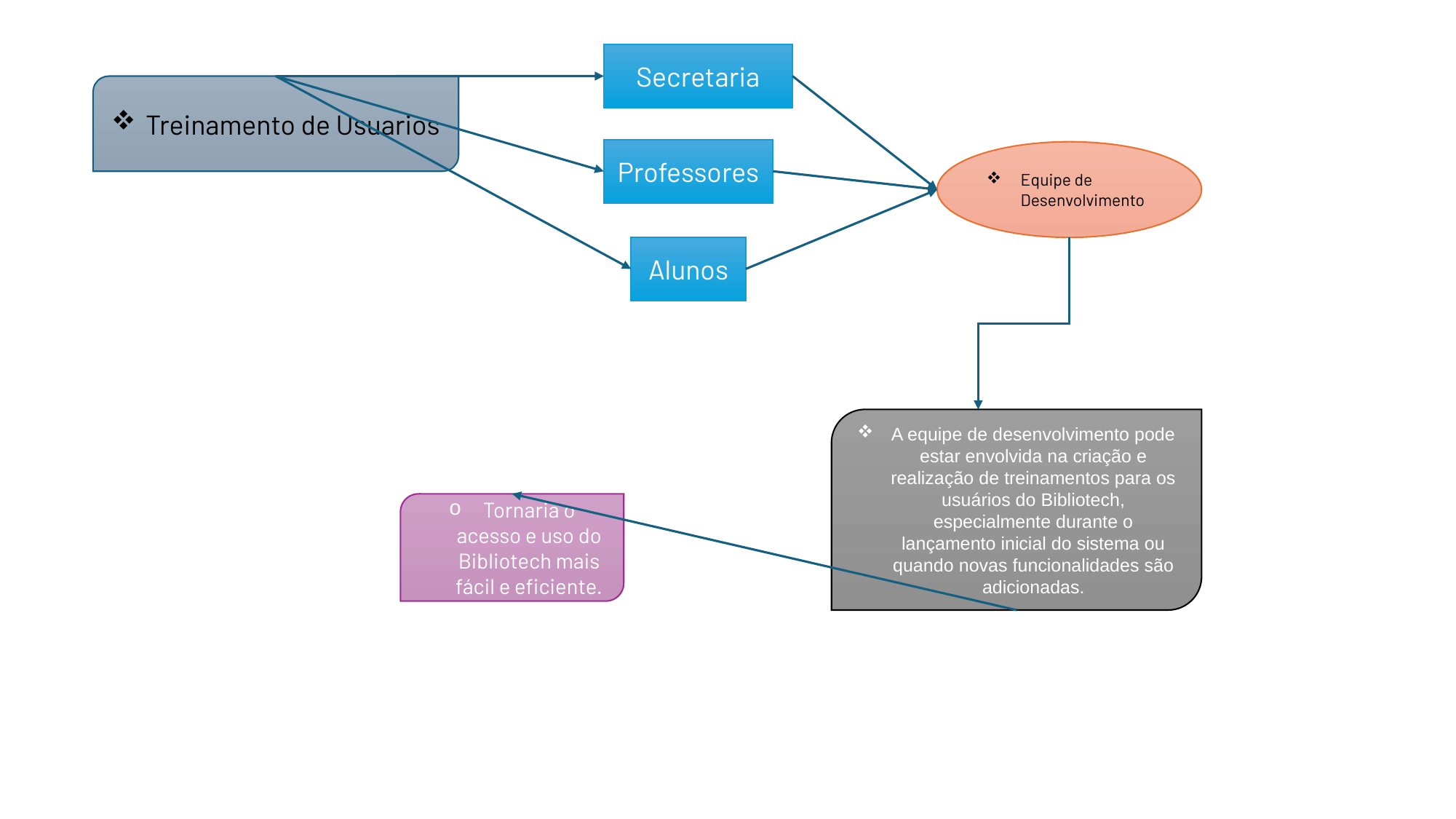

Secretaria
Treinamento de Usuarios
Professores
Equipe de Desenvolvimento
Alunos
A equipe de desenvolvimento pode estar envolvida na criação e realização de treinamentos para os usuários do Bibliotech, especialmente durante o lançamento inicial do sistema ou quando novas funcionalidades são adicionadas.
Tornaria o acesso e uso do Bibliotech mais fácil e eficiente.